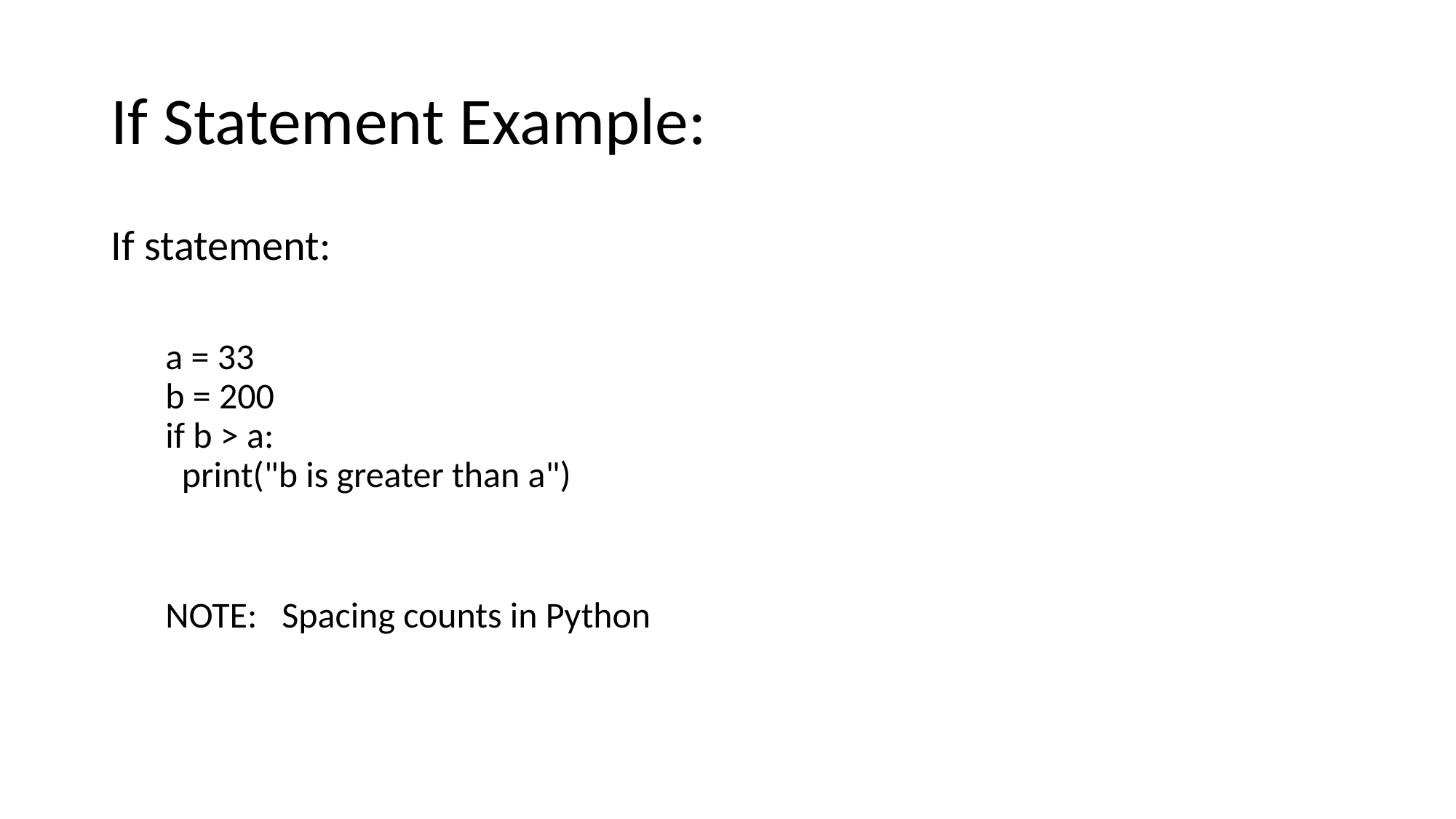

# If Statement Example:
If statement:

a = 33
b = 200
if b > a:
  print("b is greater than a")

NOTE:   Spacing counts in Python